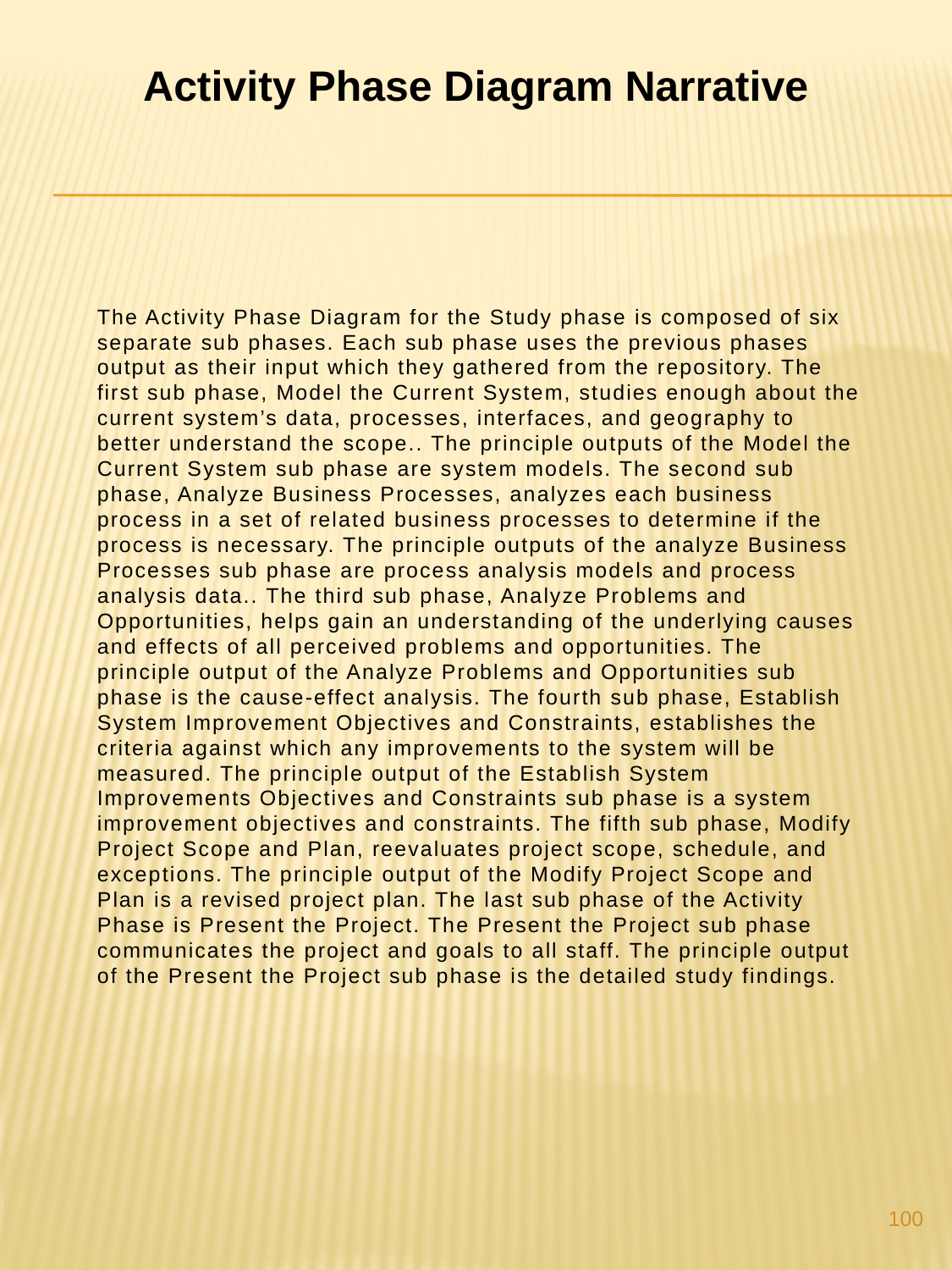

Activity Phase Diagram Narrative
The Activity Phase Diagram for the Study phase is composed of six separate sub phases. Each sub phase uses the previous phases output as their input which they gathered from the repository. The first sub phase, Model the Current System, studies enough about the current system’s data, processes, interfaces, and geography to better understand the scope.. The principle outputs of the Model the Current System sub phase are system models. The second sub phase, Analyze Business Processes, analyzes each business process in a set of related business processes to determine if the process is necessary. The principle outputs of the analyze Business Processes sub phase are process analysis models and process analysis data.. The third sub phase, Analyze Problems and Opportunities, helps gain an understanding of the underlying causes and effects of all perceived problems and opportunities. The principle output of the Analyze Problems and Opportunities sub phase is the cause-effect analysis. The fourth sub phase, Establish System Improvement Objectives and Constraints, establishes the criteria against which any improvements to the system will be measured. The principle output of the Establish System Improvements Objectives and Constraints sub phase is a system improvement objectives and constraints. The fifth sub phase, Modify Project Scope and Plan, reevaluates project scope, schedule, and exceptions. The principle output of the Modify Project Scope and Plan is a revised project plan. The last sub phase of the Activity Phase is Present the Project. The Present the Project sub phase communicates the project and goals to all staff. The principle output of the Present the Project sub phase is the detailed study findings.

100